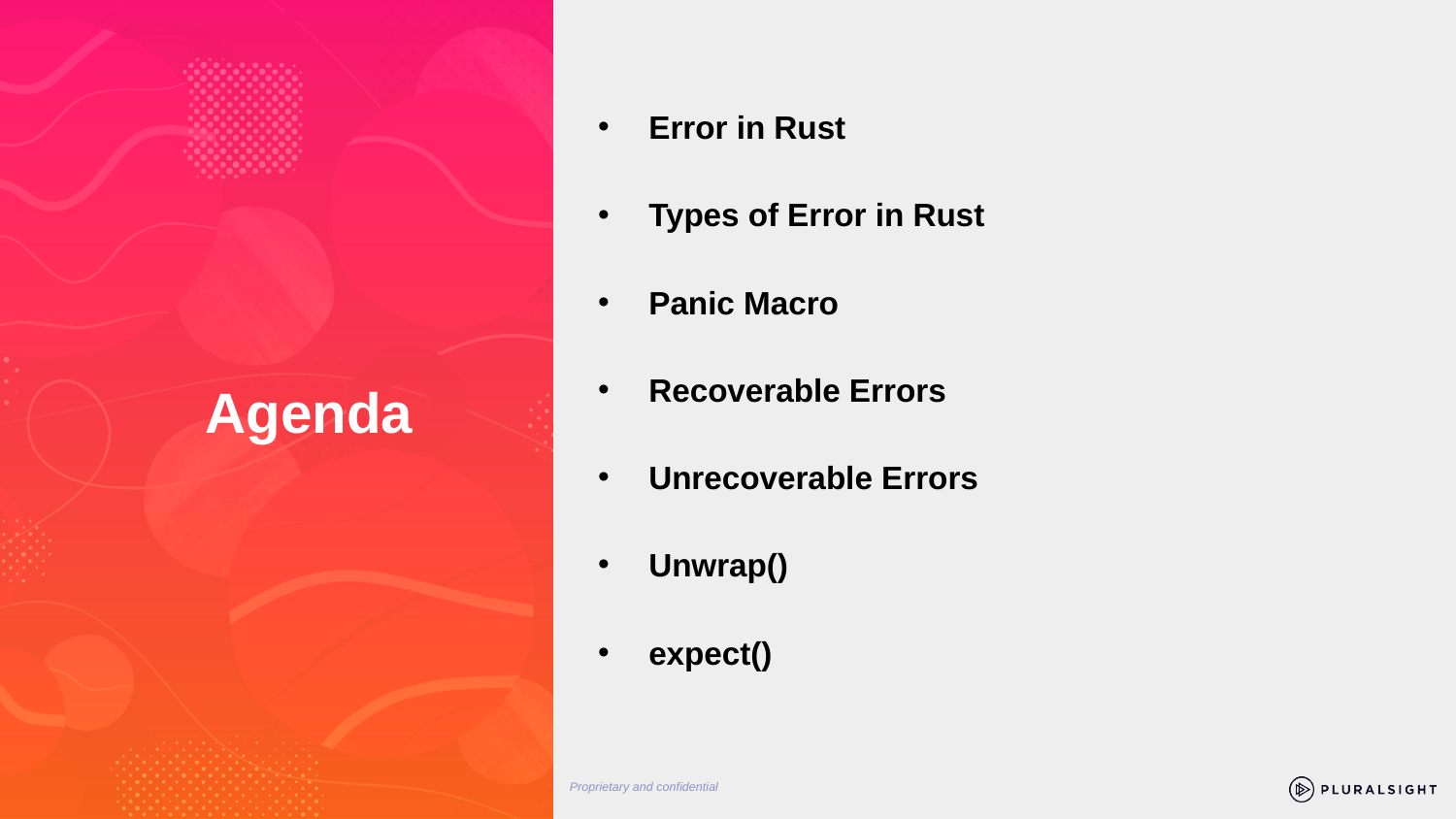

Error in Rust
Types of Error in Rust
Panic Macro
Recoverable Errors
Unrecoverable Errors
Unwrap()
expect()
# Agenda